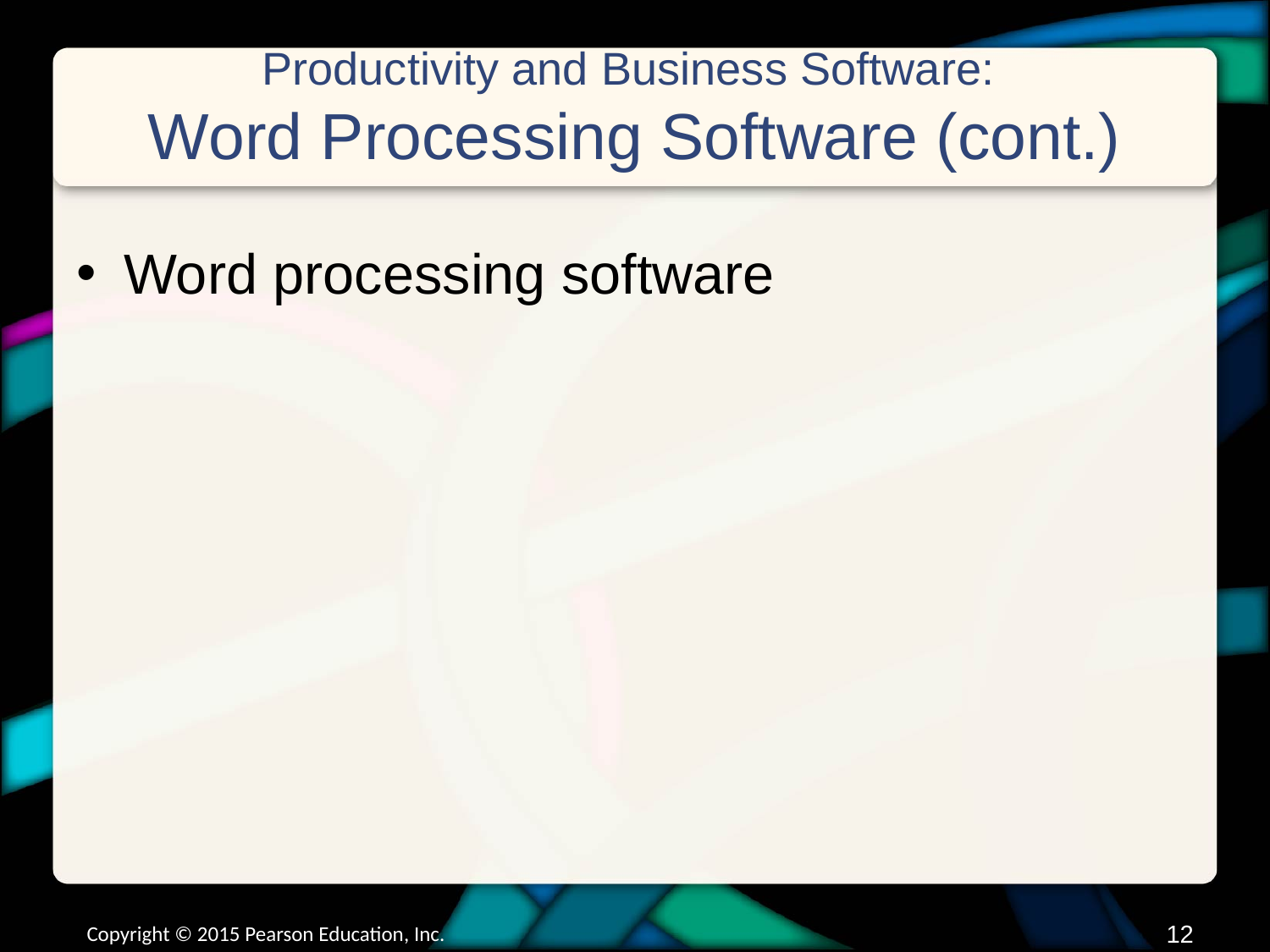

# Productivity and Business Software: Word Processing Software (cont.)
Word processing software
Copyright © 2015 Pearson Education, Inc.
12